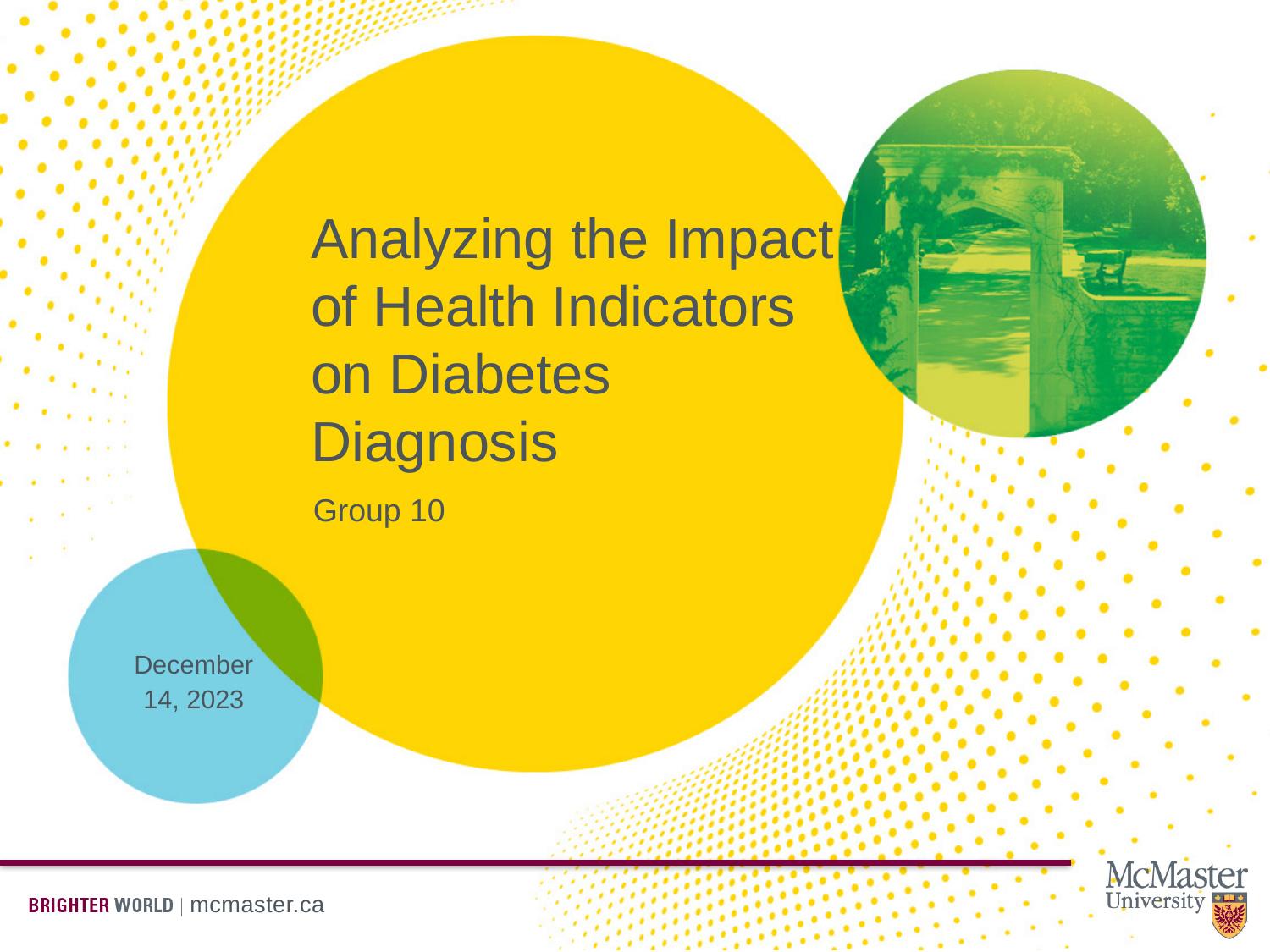

# Analyzing the Impact of Health Indicators on Diabetes Diagnosis
Group 10
December 14, 2023